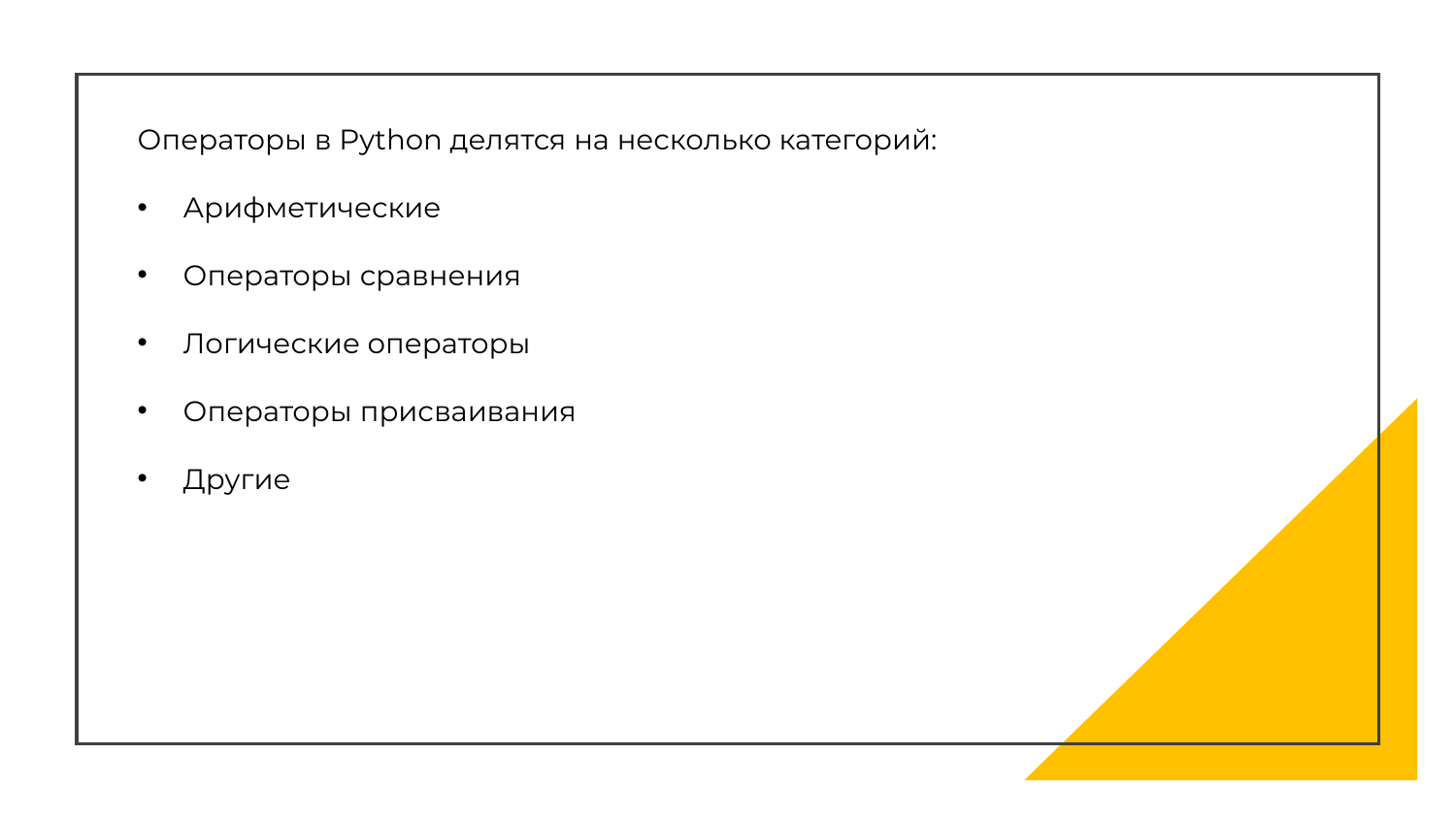

Операторы в Python делятся на несколько категорий:

Арифметические

Операторы сравнения

Логические операторы

Операторы присваивания

Другие